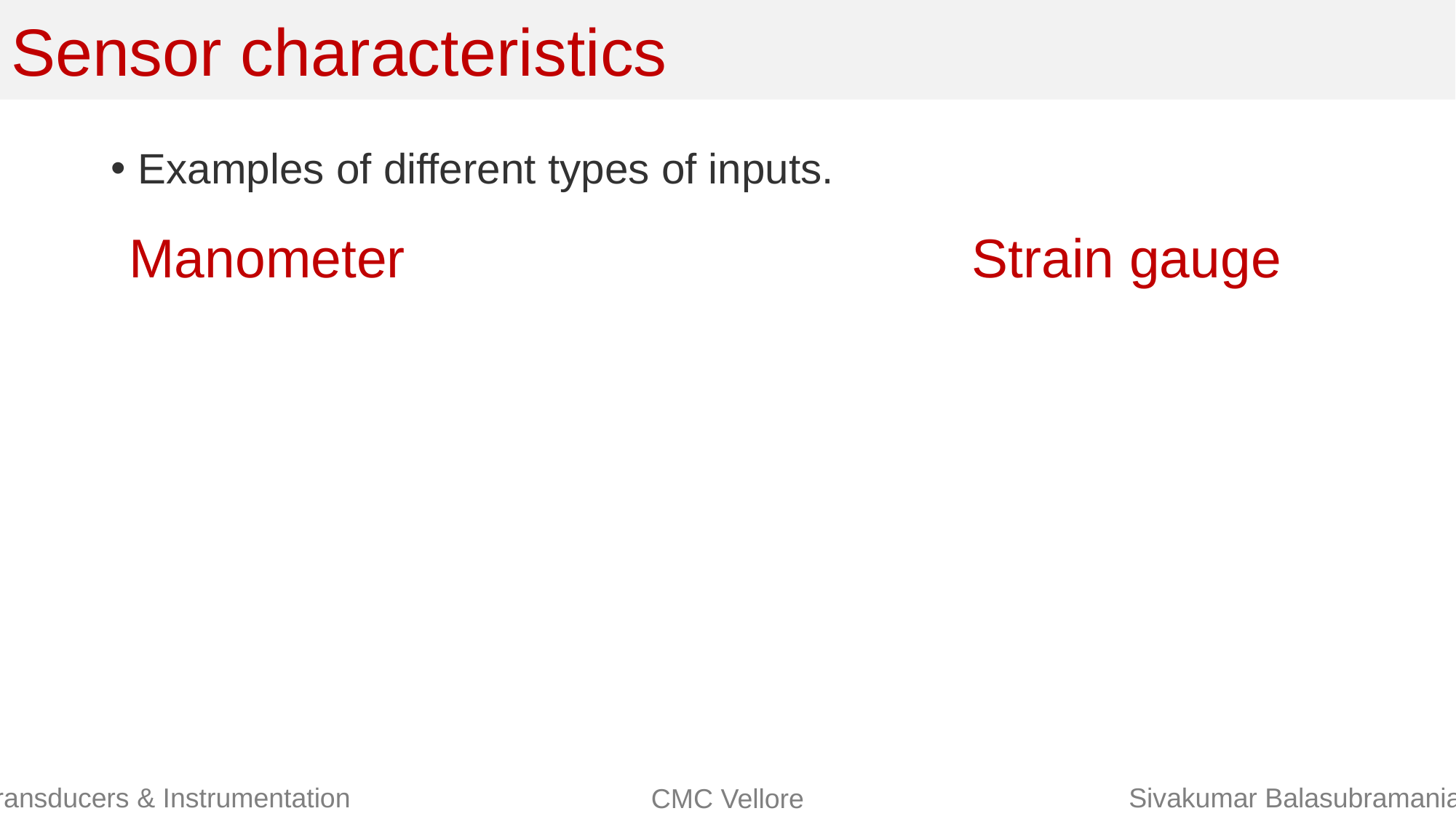

# Sensor characteristics
Examples of different types of inputs.
Manometer
Strain gauge